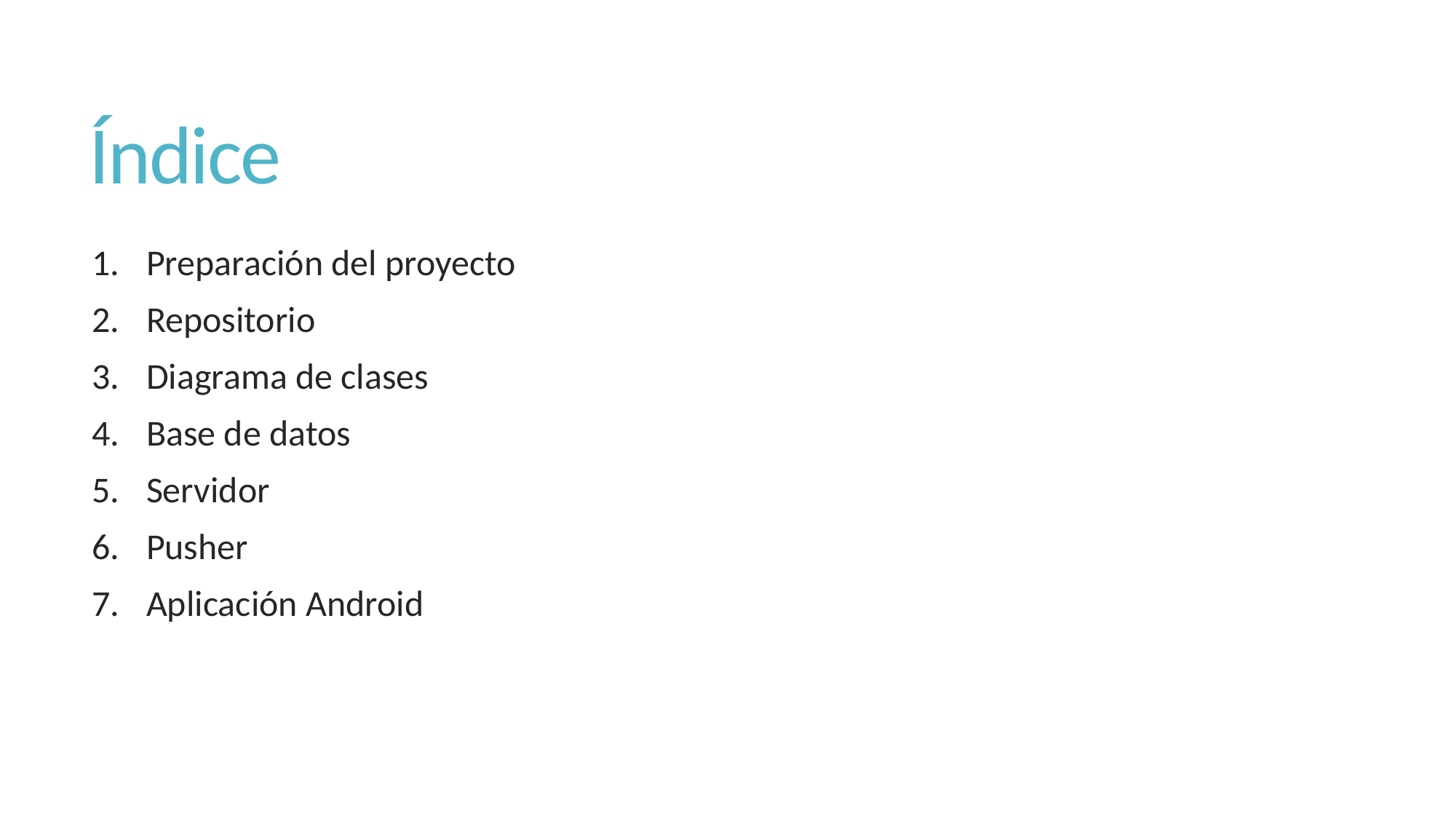

# Índice
Preparación del proyecto
Repositorio
Diagrama de clases
Base de datos
Servidor
Pusher
Aplicación Android